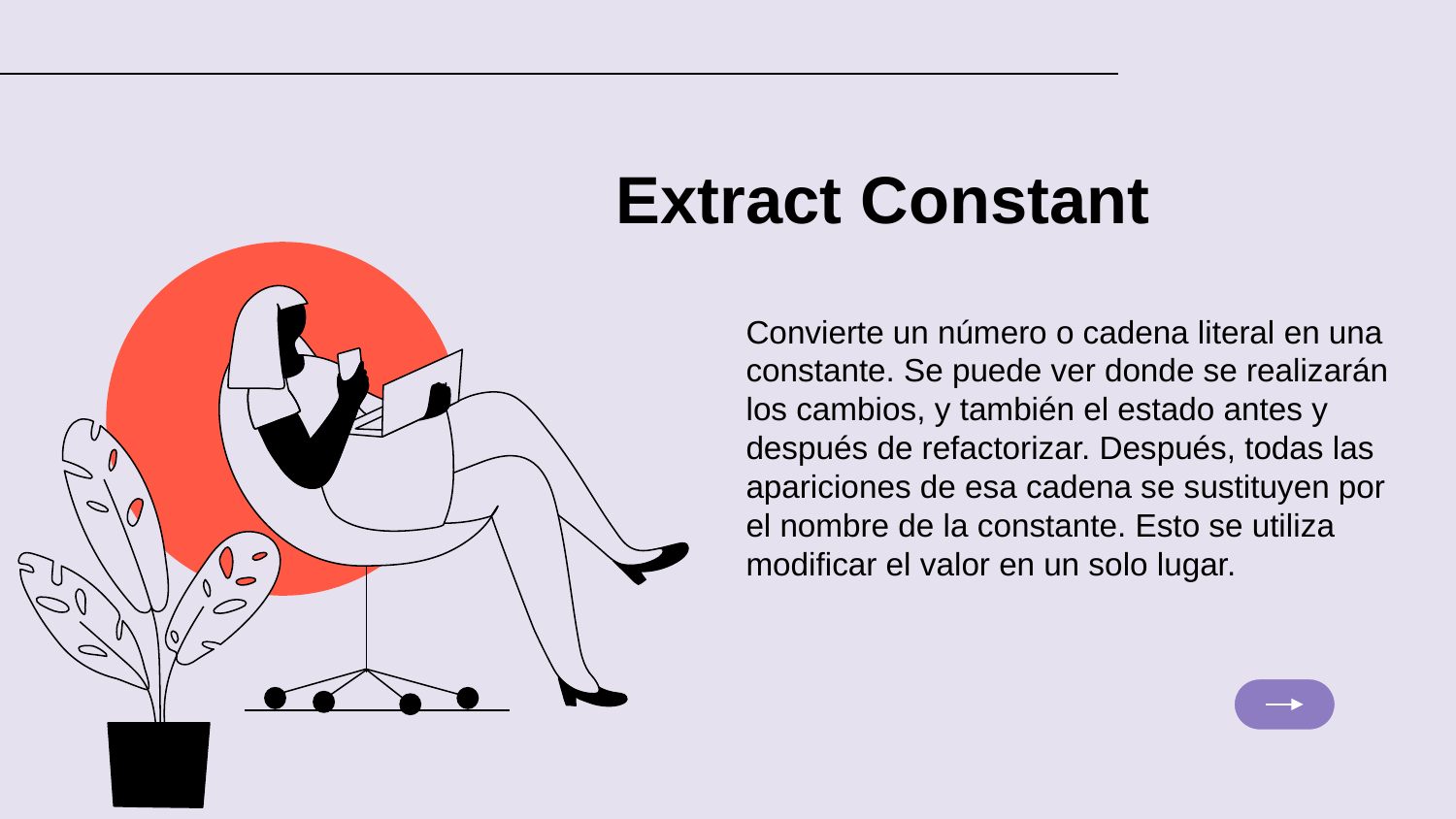

Extract Constant

Convierte un número o cadena literal en una constante. Se puede ver donde se realizarán los cambios, y también el estado antes y después de refactorizar. Después, todas las apariciones de esa cadena se sustituyen por el nombre de la constante. Esto se utiliza modificar el valor en un solo lugar.